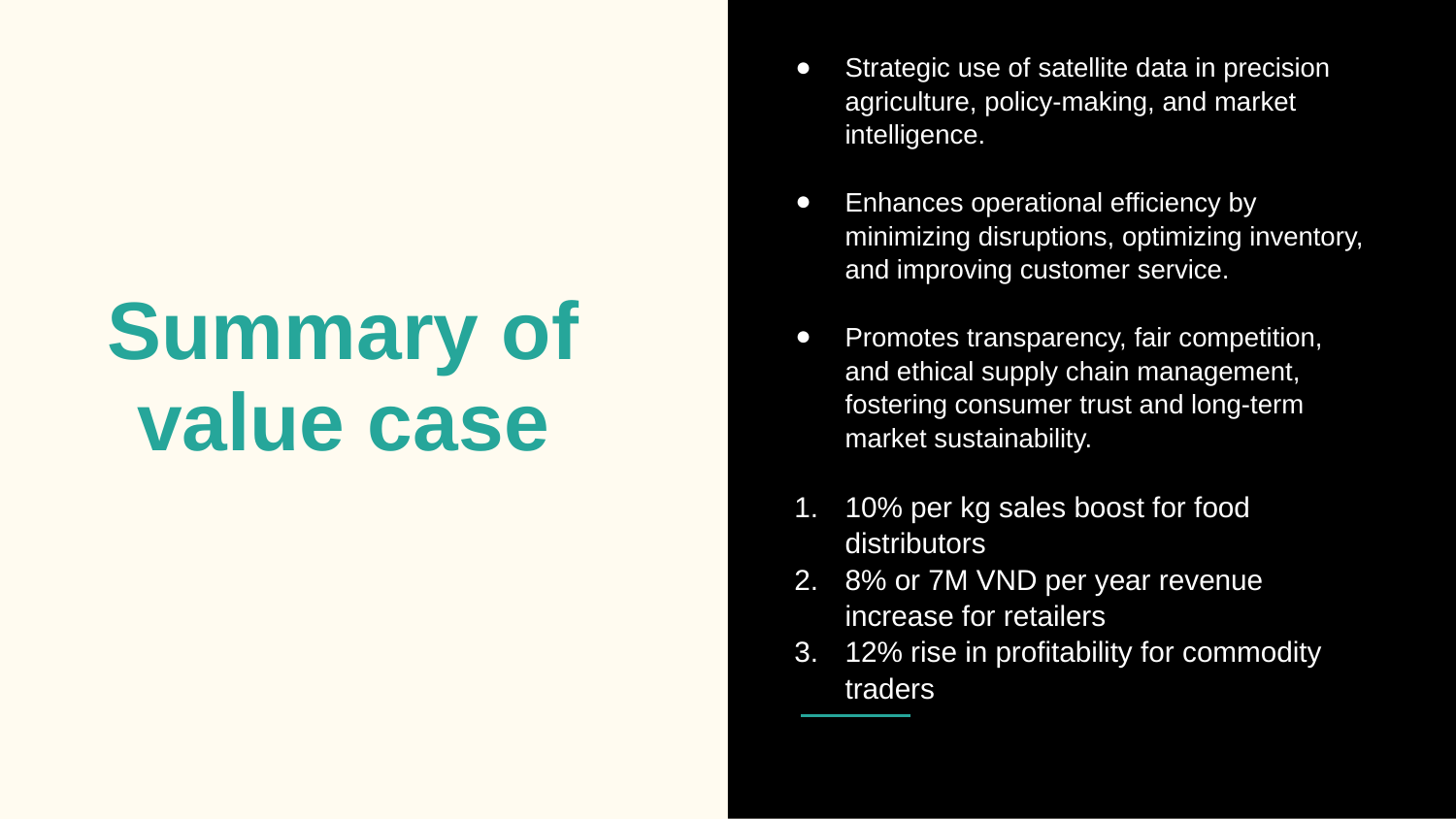

Strategic use of satellite data in precision agriculture, policy-making, and market intelligence.

Enhances operational efficiency by minimizing disruptions, optimizing inventory, and improving customer service.

Promotes transparency, fair competition, and ethical supply chain management, fostering consumer trust and long-term market sustainability.

10% per kg sales boost for food distributors
8% or 7M VND per year revenue increase for retailers
12% rise in profitability for commodity traders
# Summary of value case